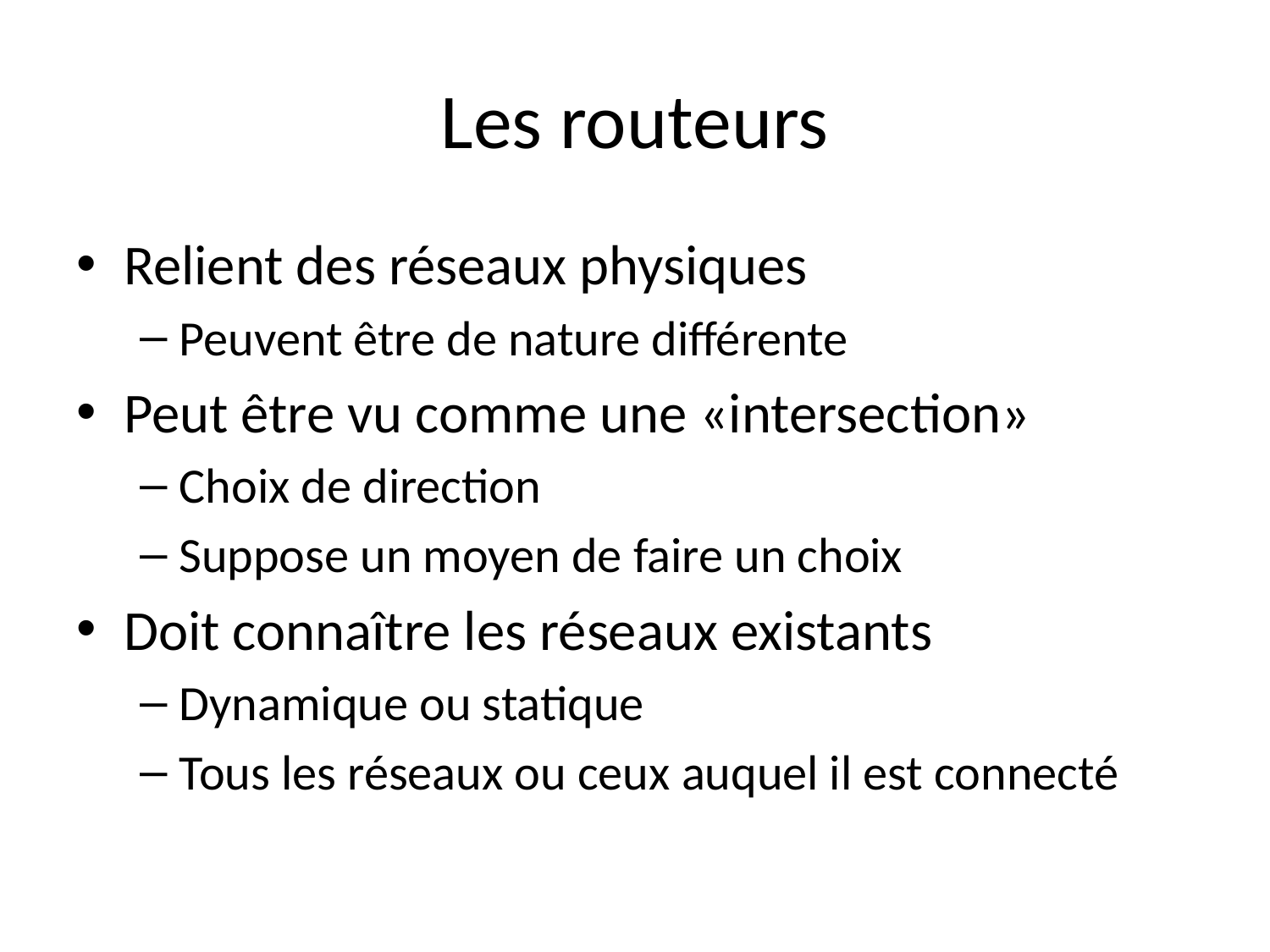

# Les routeurs
Relient des réseaux physiques
Peuvent être de nature différente
Peut être vu comme une «intersection»
Choix de direction
Suppose un moyen de faire un choix
Doit connaître les réseaux existants
Dynamique ou statique
Tous les réseaux ou ceux auquel il est connecté